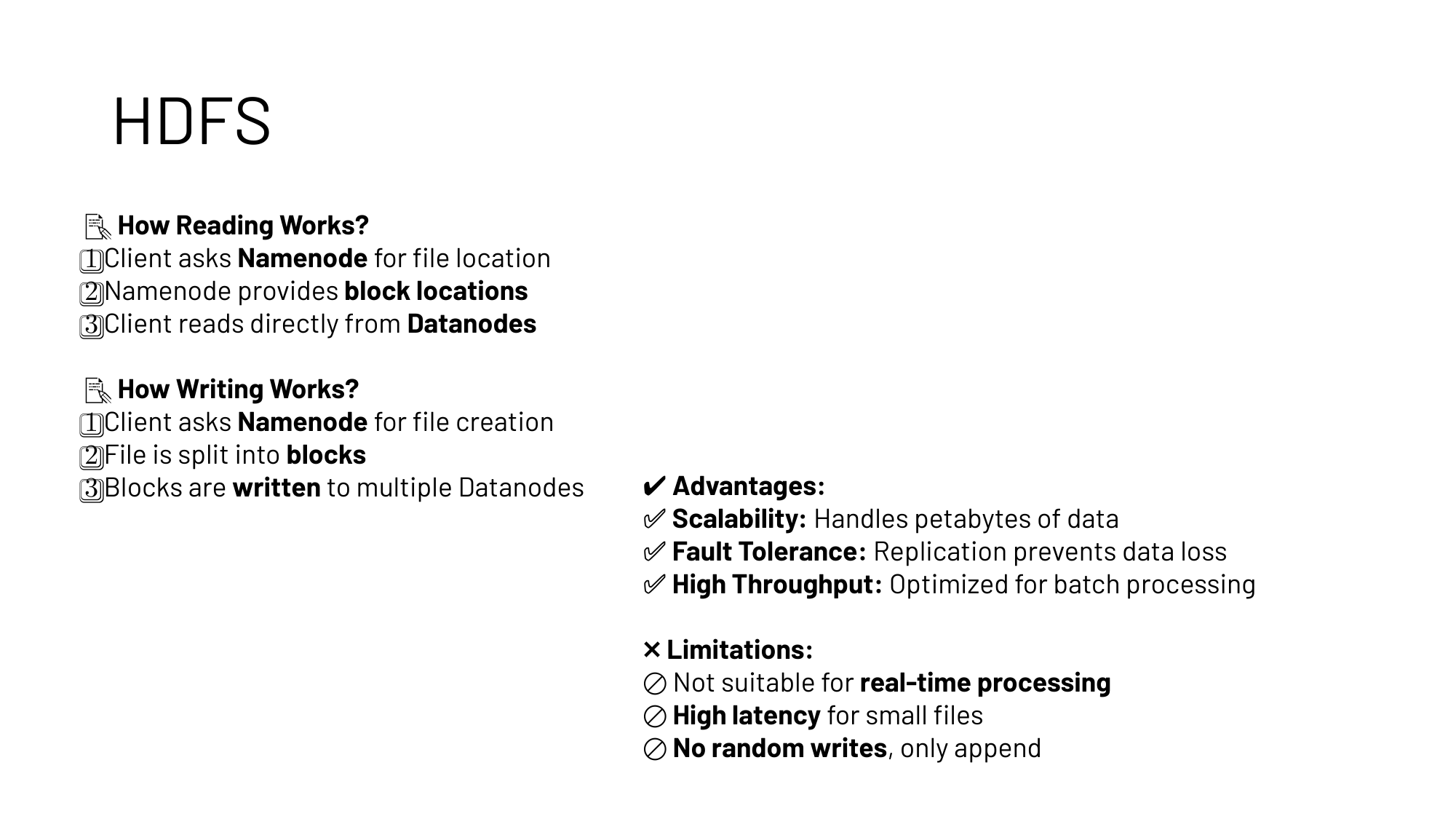

# HDFS
📝 How Reading Works?
1️⃣ Client asks Namenode for file location
2️⃣ Namenode provides block locations
3️⃣ Client reads directly from Datanodes

📝 How Writing Works?
1️⃣ Client asks Namenode for file creation
2️⃣ File is split into blocks
3️⃣ Blocks are written to multiple Datanodes
✔️ Advantages:
✅ Scalability: Handles petabytes of data
✅ Fault Tolerance: Replication prevents data loss
✅ High Throughput: Optimized for batch processing

❌ Limitations:
🚫 Not suitable for real-time processing
🚫 High latency for small files
🚫 No random writes, only append